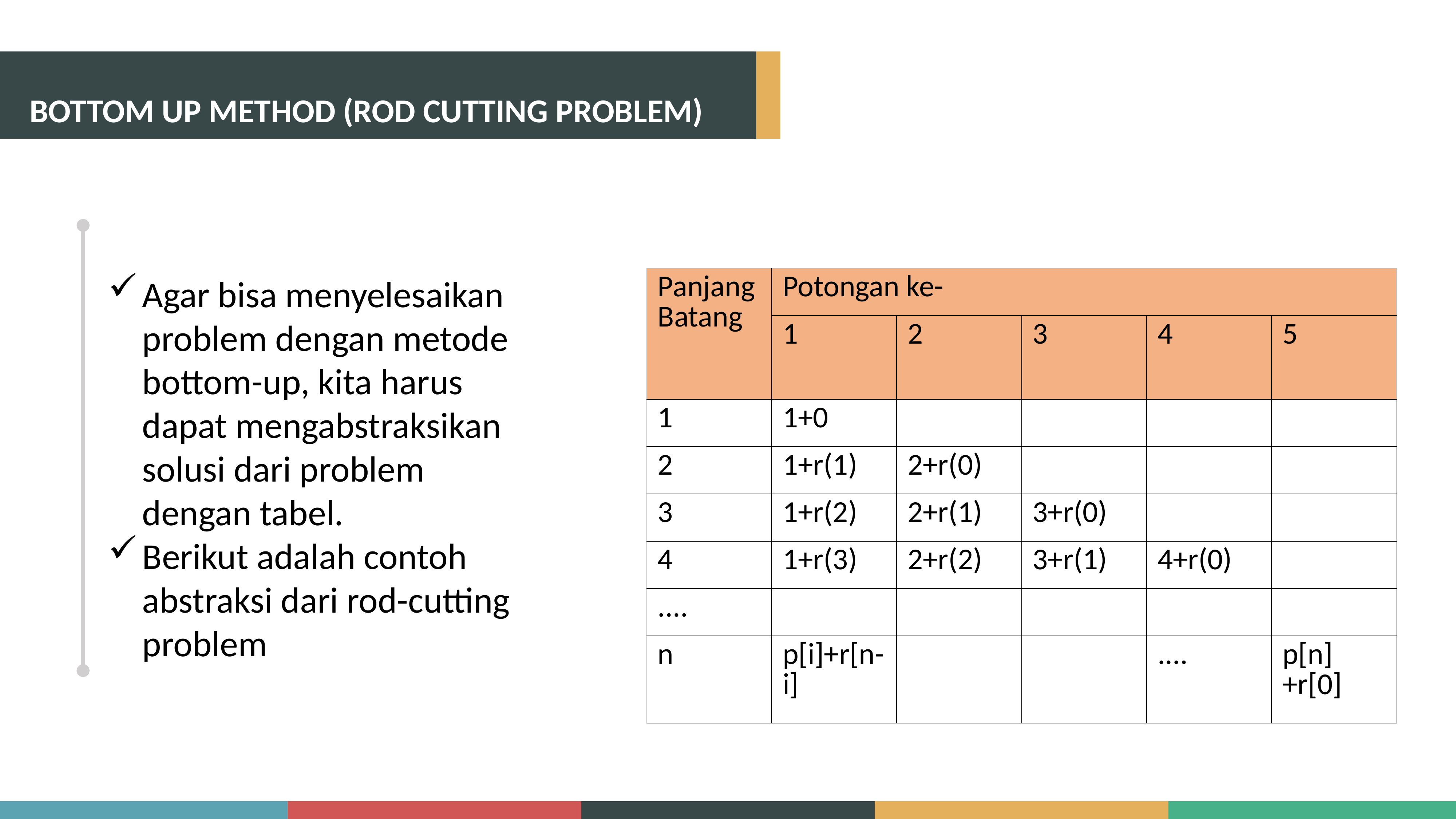

BOTTOM UP METHOD (ROD CUTTING PROBLEM)
Agar bisa menyelesaikan problem dengan metode bottom-up, kita harus dapat mengabstraksikan solusi dari problem dengan tabel.
Berikut adalah contoh abstraksi dari rod-cutting problem
| Panjang Batang | Potongan ke- |  |  |  |  |
| --- | --- | --- | --- | --- | --- |
|  | 1 | 2 | 3 | 4 | 5 |
| 1 | 1+0 |  |  |  |  |
| 2 | 1+r(1) | 2+r(0) |  |  |  |
| 3 | 1+r(2) | 2+r(1) | 3+r(0) |  |  |
| 4 | 1+r(3) | 2+r(2) | 3+r(1) | 4+r(0) |  |
| .... |  |  |  |  |  |
| n | p[i]+r[n-i] |  |  | .... | p[n]+r[0] |